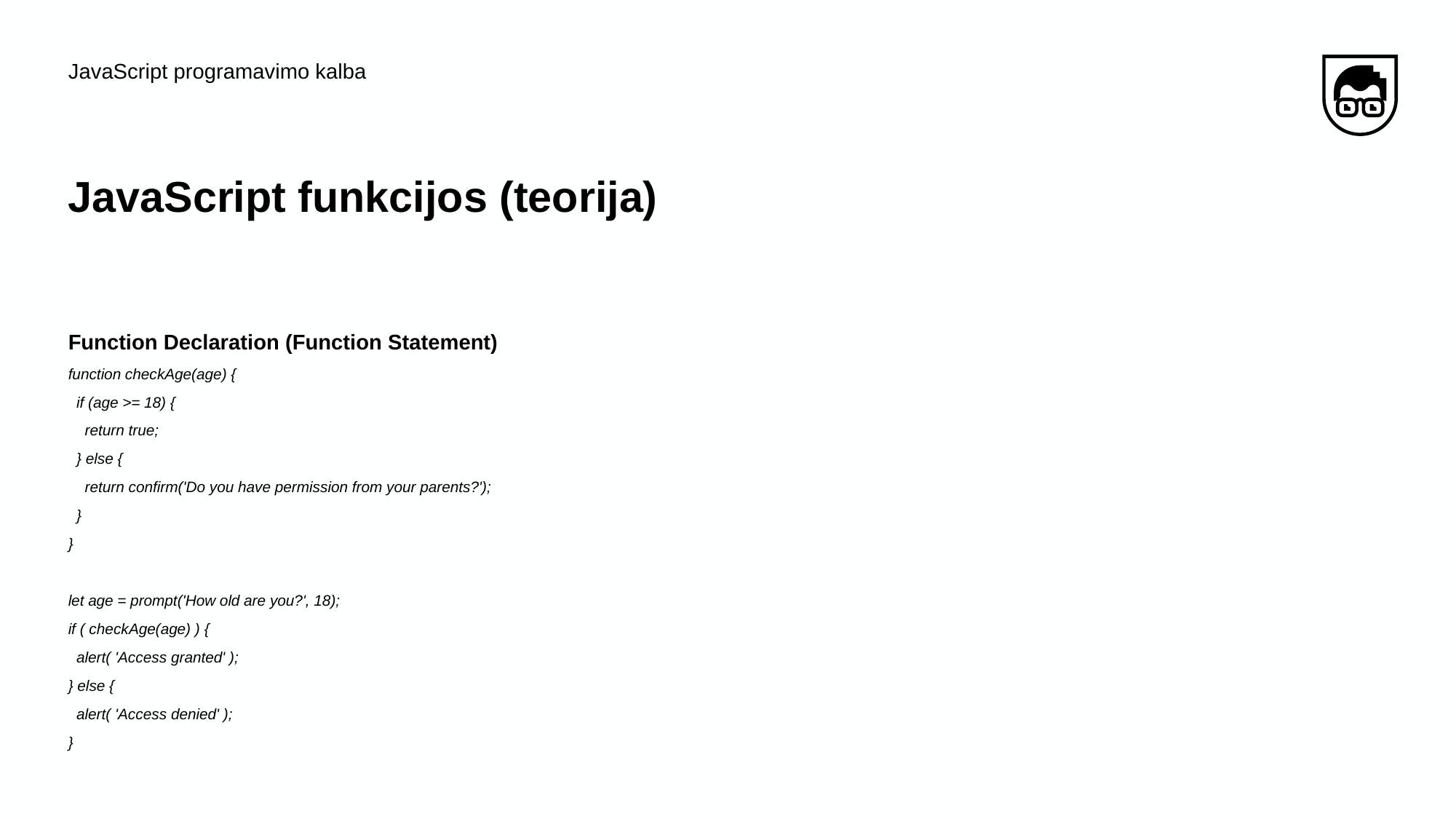

JavaScript programavimo kalba
# JavaScript funkcijos (teorija)
Function Declaration (Function Statement)
function checkAge(age) {
  if (age >= 18) {
    return true;
  } else {
    return confirm('Do you have permission from your parents?');
  }
}

let age = prompt('How old are you?', 18);
if ( checkAge(age) ) {
  alert( 'Access granted' );
} else {
  alert( 'Access denied' );
}